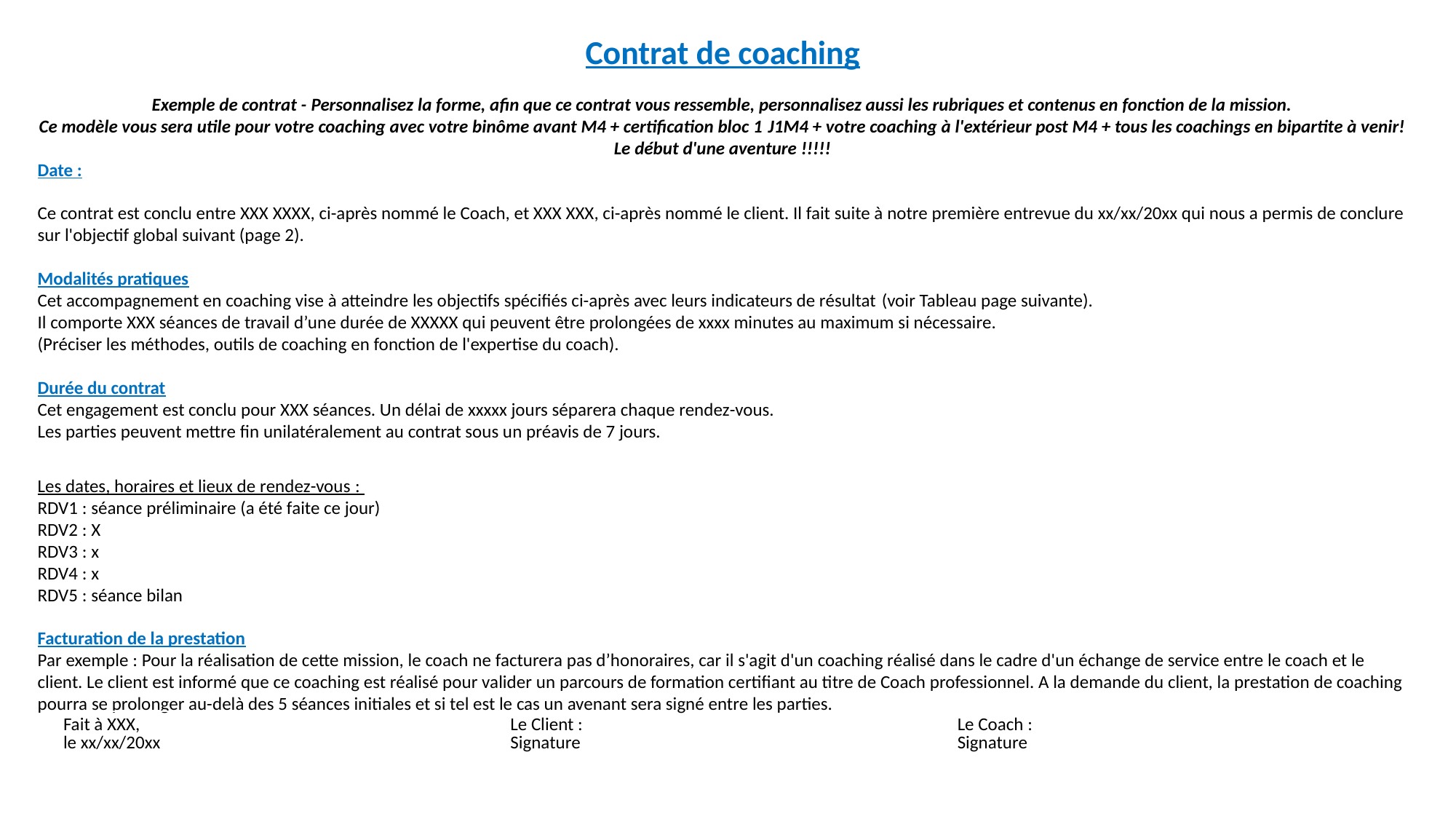

Contrat de coaching

Exemple de contrat - Personnalisez la forme, afin que ce contrat vous ressemble, personnalisez aussi les rubriques et contenus en fonction de la mission.
Ce modèle vous sera utile pour votre coaching avec votre binôme avant M4 + certification bloc 1 J1M4 + votre coaching à l'extérieur post M4 + tous les coachings en bipartite à venir! Le début d'une aventure !!!!!
Date :

Ce contrat est conclu entre XXX XXXX, ci-après nommé le Coach, et XXX XXX, ci-après nommé le client. Il fait suite à notre première entrevue du xx/xx/20xx qui nous a permis de conclure sur l'objectif global suivant (page 2).

Modalités pratiques
Cet accompagnement en coaching vise à atteindre les objectifs spécifiés ci-après avec leurs indicateurs de résultat (voir Tableau page suivante).
Il comporte XXX séances de travail d’une durée de XXXXX qui peuvent être prolongées de xxxx minutes au maximum si nécessaire.
(Préciser les méthodes, outils de coaching en fonction de l'expertise du coach).

Durée du contrat
Cet engagement est conclu pour XXX séances. Un délai de xxxxx jours séparera chaque rendez-vous.
Les parties peuvent mettre fin unilatéralement au contrat sous un préavis de 7 jours.

Les dates, horaires et lieux de rendez-vous :
RDV1 : séance préliminaire (a été faite ce jour)
RDV2 : X
RDV3 : x
RDV4 : x
RDV5 : séance bilan

Facturation de la prestation
Par exemple : Pour la réalisation de cette mission, le coach ne facturera pas d’honoraires, car il s'agit d'un coaching réalisé dans le cadre d'un échange de service entre le coach et le client. Le client est informé que ce coaching est réalisé pour valider un parcours de formation certifiant au titre de Coach professionnel. A la demande du client, la prestation de coaching pourra se prolonger au-delà des 5 séances initiales et si tel est le cas un avenant sera signé entre les parties.

| Fait à XXX, le xx/xx/20xx | Le Client : Signature | Le Coach : Signature |
| --- | --- | --- |